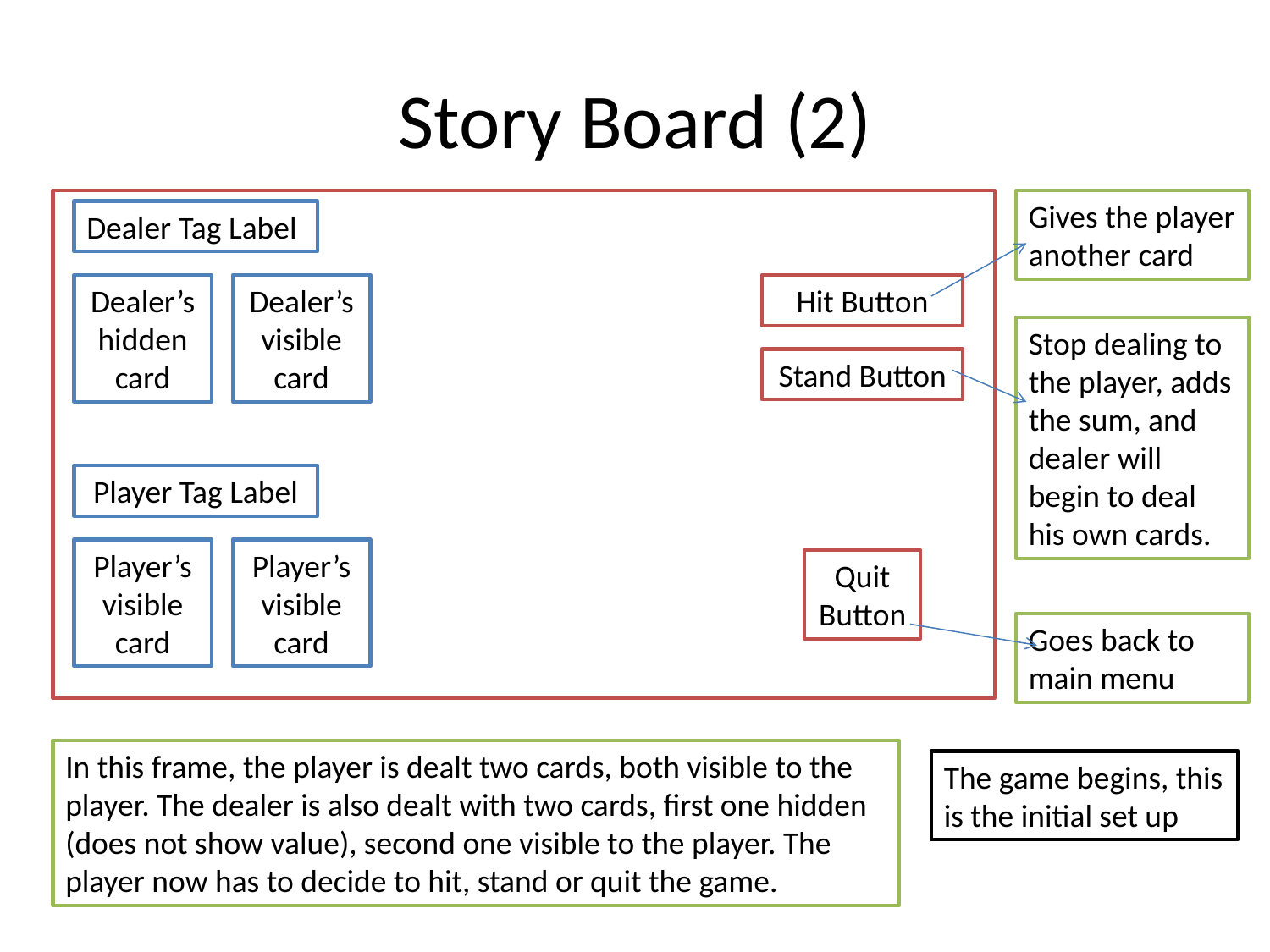

# Story Board (2)
Gives the player another card

Dealer Tag Label
Dealer’s hidden card
Dealer’s visible card
Hit Button
Stop dealing to the player, adds the sum, and dealer will begin to deal his own cards.
Stand Button
Player Tag Label
Player’s visible card
Player’s visible card
Quit Button
Goes back to main menu
In this frame, the player is dealt two cards, both visible to the player. The dealer is also dealt with two cards, first one hidden (does not show value), second one visible to the player. The player now has to decide to hit, stand or quit the game.
The game begins, this is the initial set up